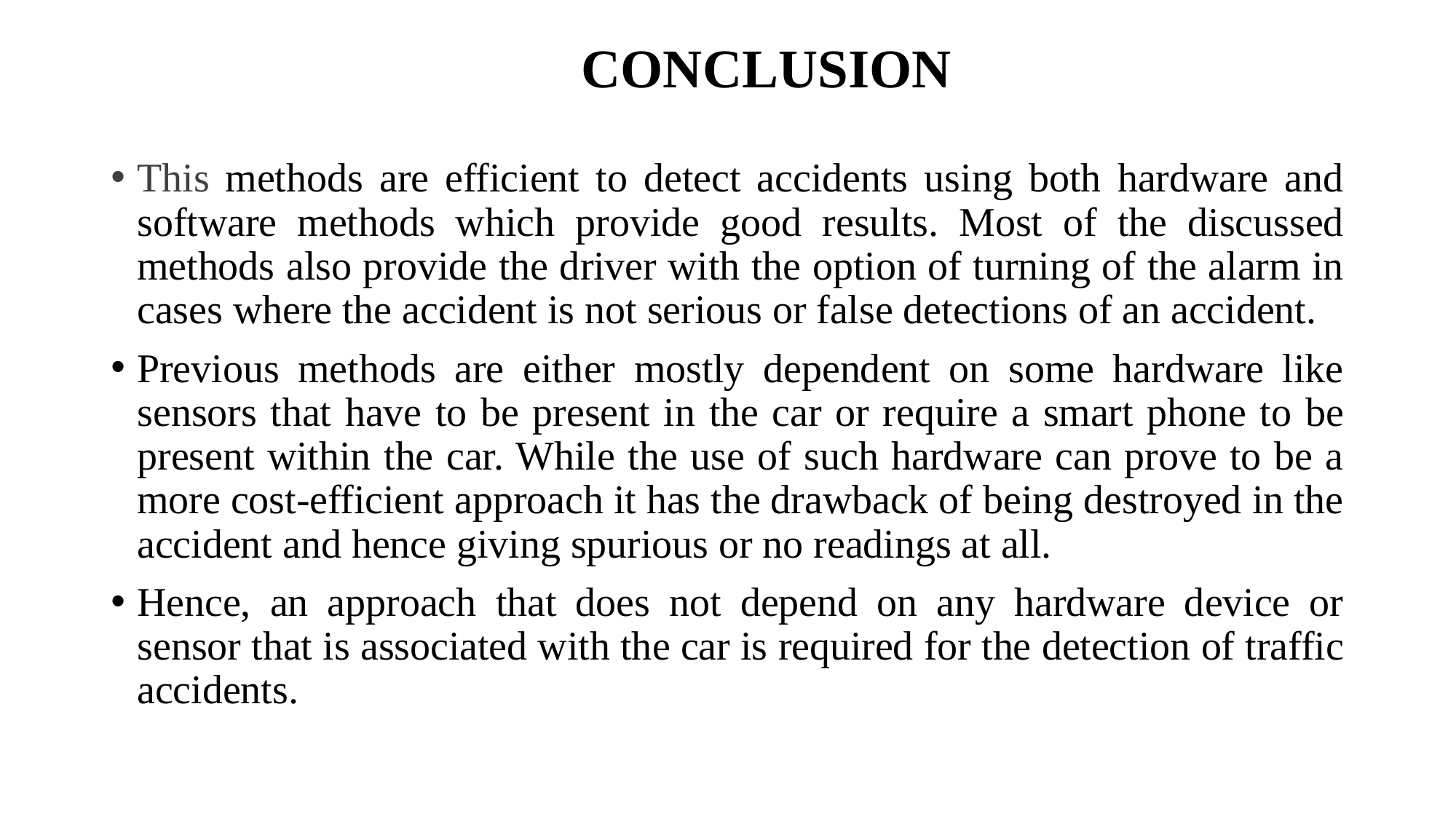

# CONCLUSION
This methods are efficient to detect accidents using both hardware and software methods which provide good results. Most of the discussed methods also provide the driver with the option of turning of the alarm in cases where the accident is not serious or false detections of an accident.
Previous methods are either mostly dependent on some hardware like sensors that have to be present in the car or require a smart phone to be present within the car. While the use of such hardware can prove to be a more cost-efficient approach it has the drawback of being destroyed in the accident and hence giving spurious or no readings at all.
Hence, an approach that does not depend on any hardware device or sensor that is associated with the car is required for the detection of traffic accidents.